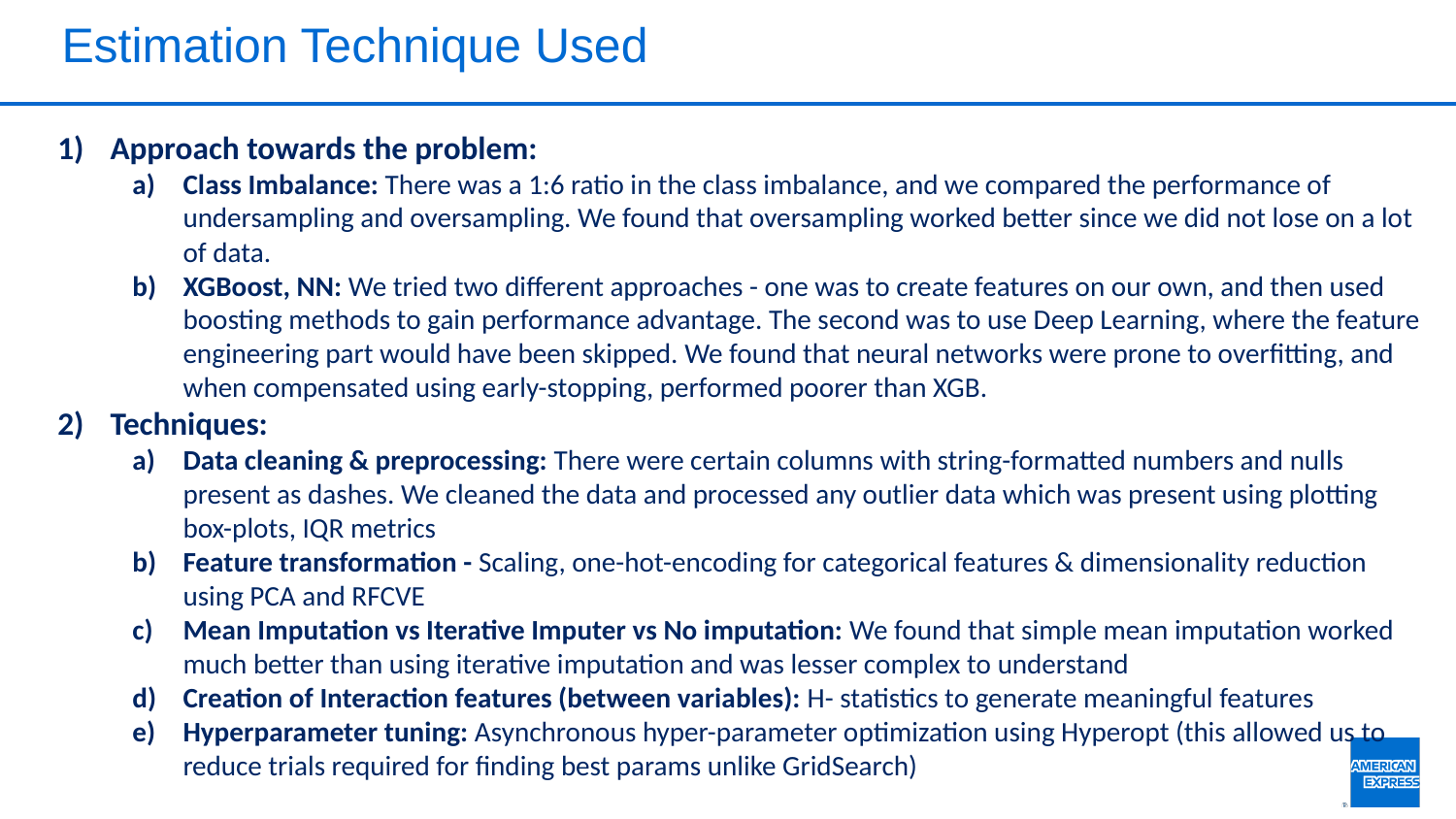

# Estimation Technique Used
Approach towards the problem:
Class Imbalance: There was a 1:6 ratio in the class imbalance, and we compared the performance of undersampling and oversampling. We found that oversampling worked better since we did not lose on a lot of data.
XGBoost, NN: We tried two different approaches - one was to create features on our own, and then used boosting methods to gain performance advantage. The second was to use Deep Learning, where the feature engineering part would have been skipped. We found that neural networks were prone to overfitting, and when compensated using early-stopping, performed poorer than XGB.
Techniques:
Data cleaning & preprocessing: There were certain columns with string-formatted numbers and nulls present as dashes. We cleaned the data and processed any outlier data which was present using plotting box-plots, IQR metrics
Feature transformation - Scaling, one-hot-encoding for categorical features & dimensionality reduction using PCA and RFCVE
Mean Imputation vs Iterative Imputer vs No imputation: We found that simple mean imputation worked much better than using iterative imputation and was lesser complex to understand
Creation of Interaction features (between variables): H- statistics to generate meaningful features
Hyperparameter tuning: Asynchronous hyper-parameter optimization using Hyperopt (this allowed us to reduce trials required for finding best params unlike GridSearch)